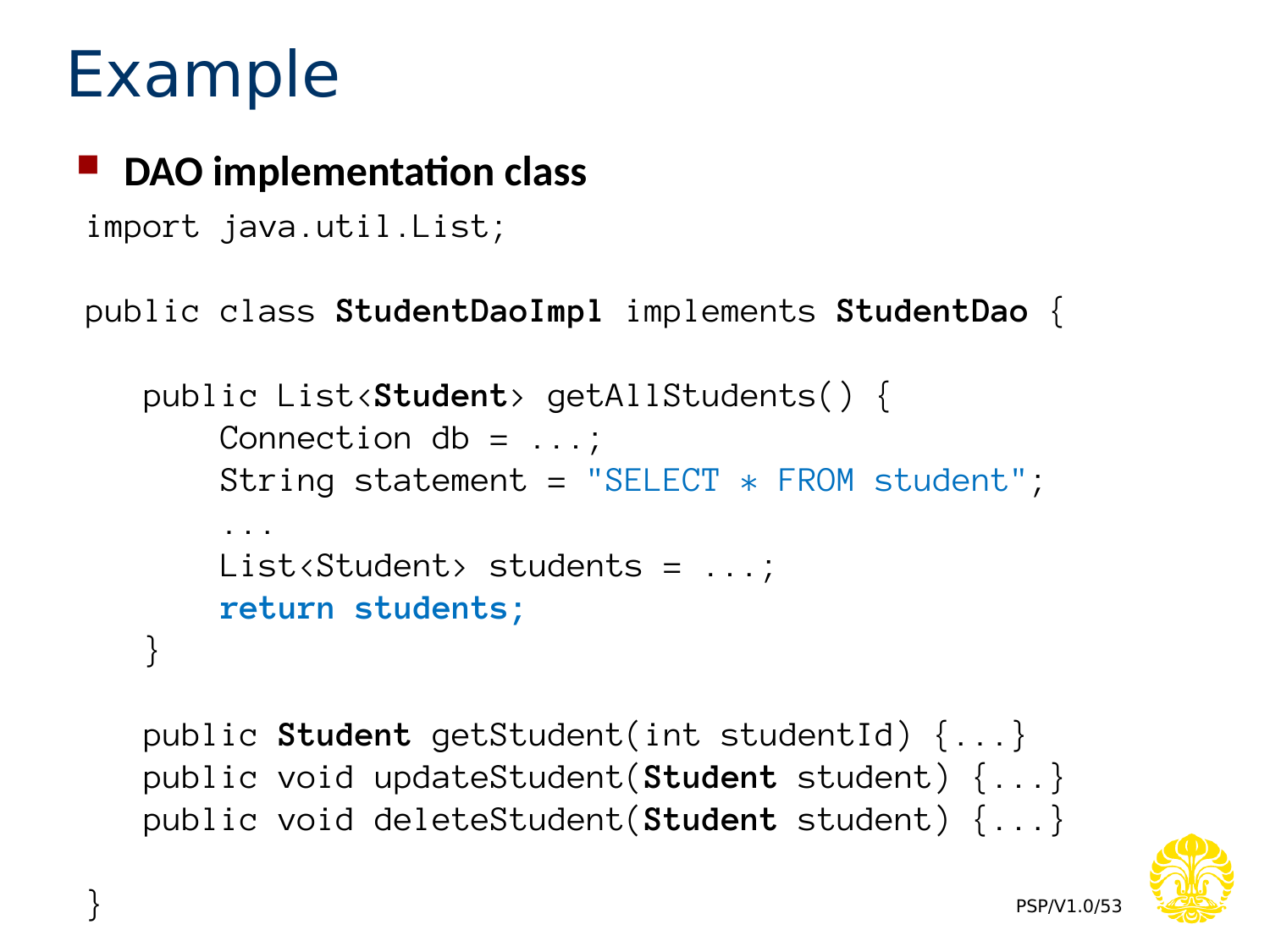

# Example
DAO implementation class
import java.util.List;

public class StudentDaoImpl implements StudentDao {

   public List<Student> getAllStudents() {
       Connection db = ...;
       String statement = "SELECT * FROM student";
       ...
       List<Student> students = ...;
       return students;
   }

   public Student getStudent(int studentId) {...}
   public void updateStudent(Student student) {...}
   public void deleteStudent(Student student) {...}

}